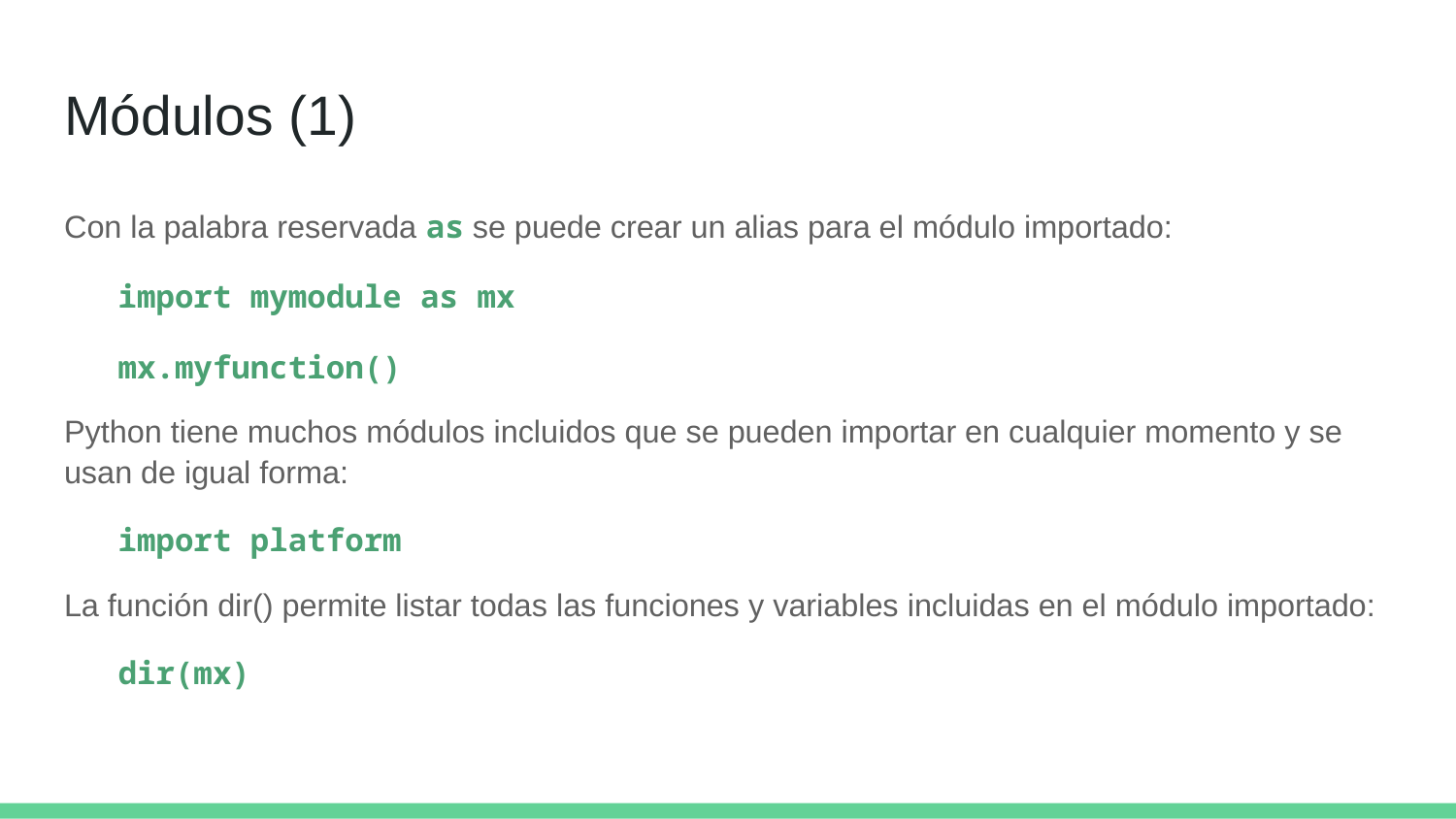

# Módulos (1)
Con la palabra reservada as se puede crear un alias para el módulo importado:
import mymodule as mx
mx.myfunction()
Python tiene muchos módulos incluidos que se pueden importar en cualquier momento y se usan de igual forma:
import platform
La función dir() permite listar todas las funciones y variables incluidas en el módulo importado:
dir(mx)